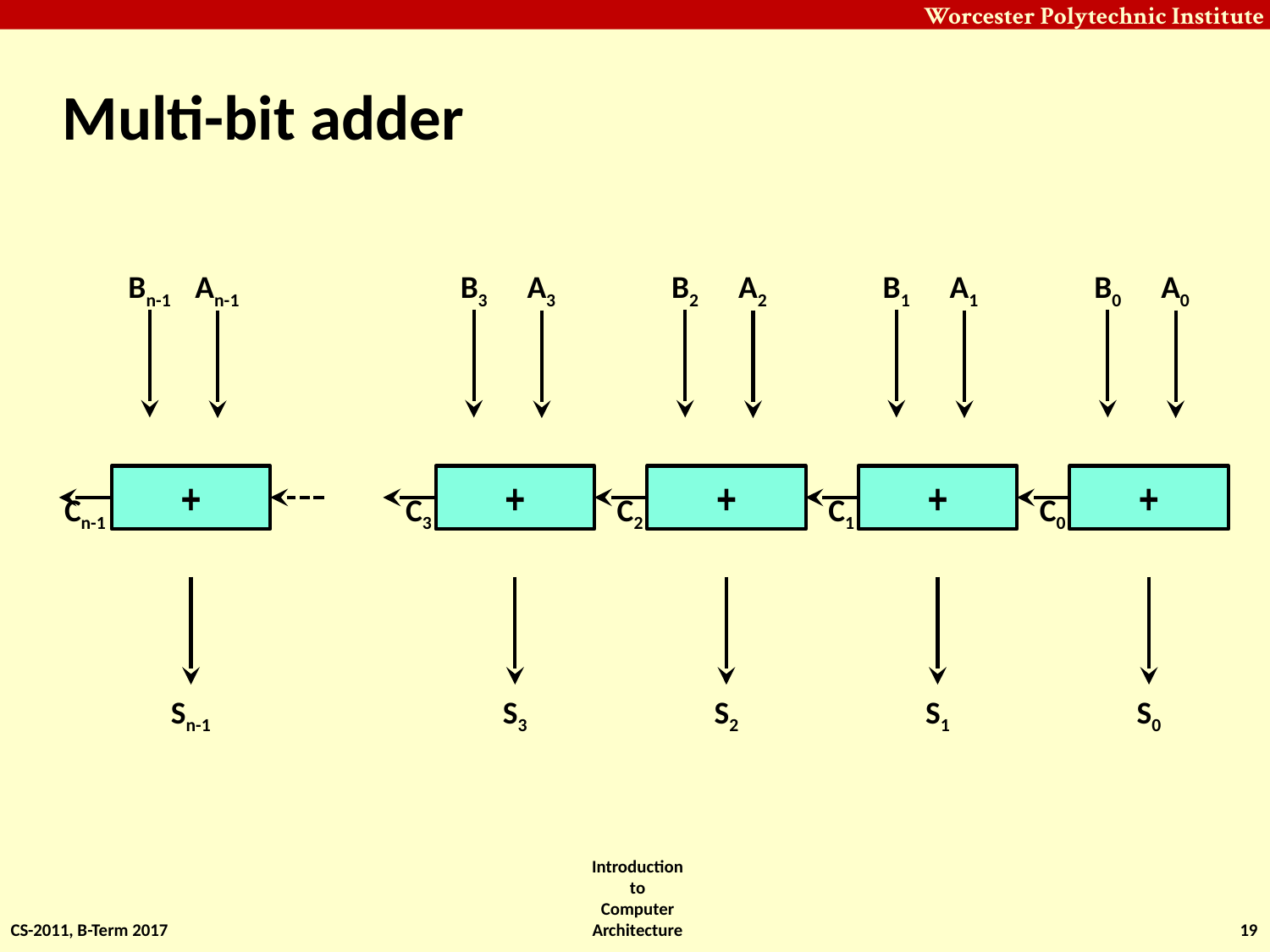

# Multi-bit adder
Bn-1
An-1
+
 Cn-1
Sn-1
B3
A3
+
 C3
S3
B2
A2
+
 C2
S2
B1
A1
+
 C1
S1
B0
A0
+
 C0
S0
CS-2011, B-Term 2017
Introduction to Computer Architecture
19